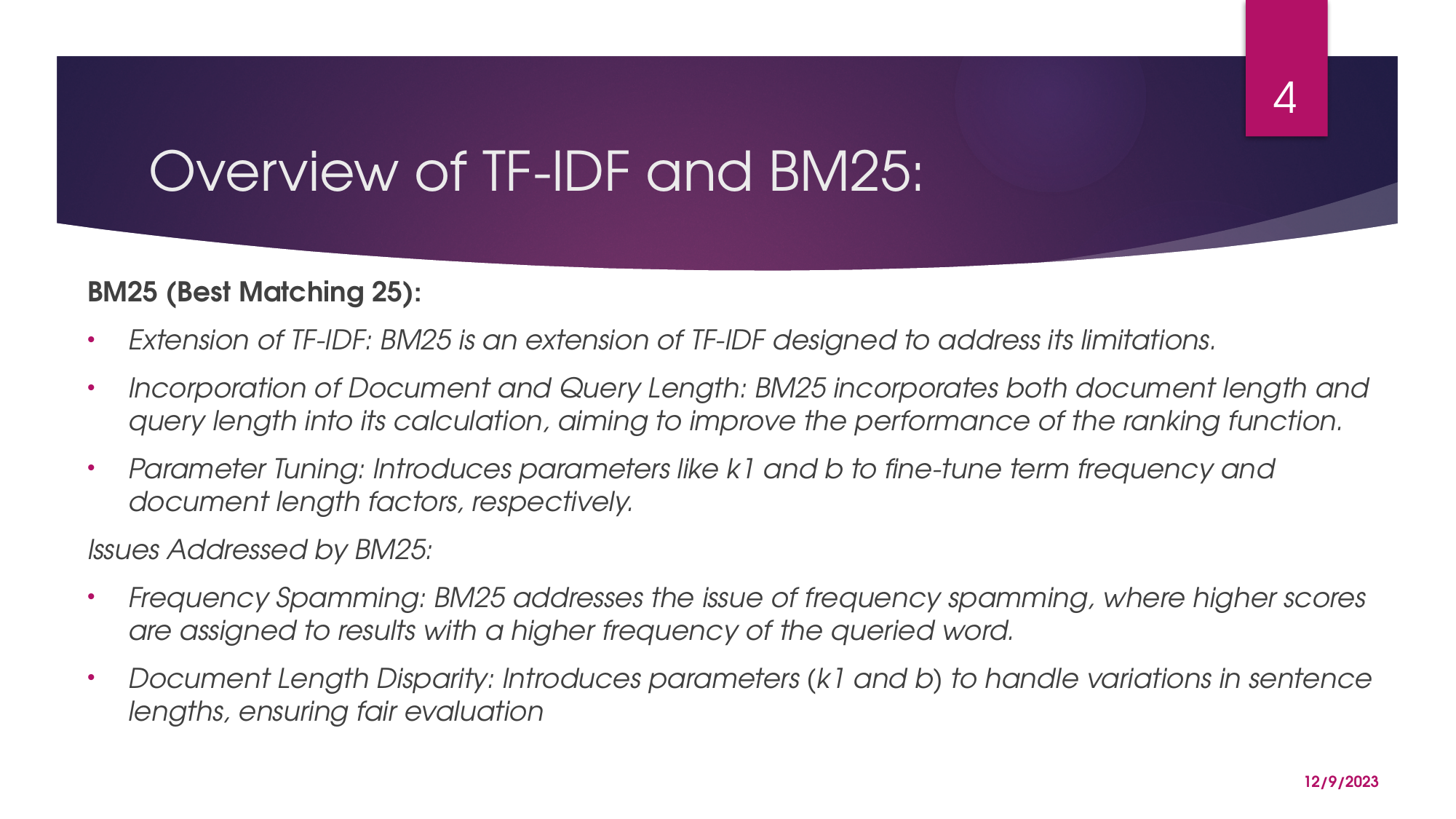

4
# Overview of TF-IDF and BM25:
BM25 (Best Matching 25):
Extension of TF-IDF: BM25 is an extension of TF-IDF designed to address its limitations.
Incorporation of Document and Query Length: BM25 incorporates both document length and query length into its calculation, aiming to improve the performance of the ranking function.
Parameter Tuning: Introduces parameters like k1 and b to fine-tune term frequency and document length factors, respectively.
Issues Addressed by BM25:
Frequency Spamming: BM25 addresses the issue of frequency spamming, where higher scores are assigned to results with a higher frequency of the queried word.
Document Length Disparity: Introduces parameters (k1 and b) to handle variations in sentence lengths, ensuring fair evaluation
12/9/2023